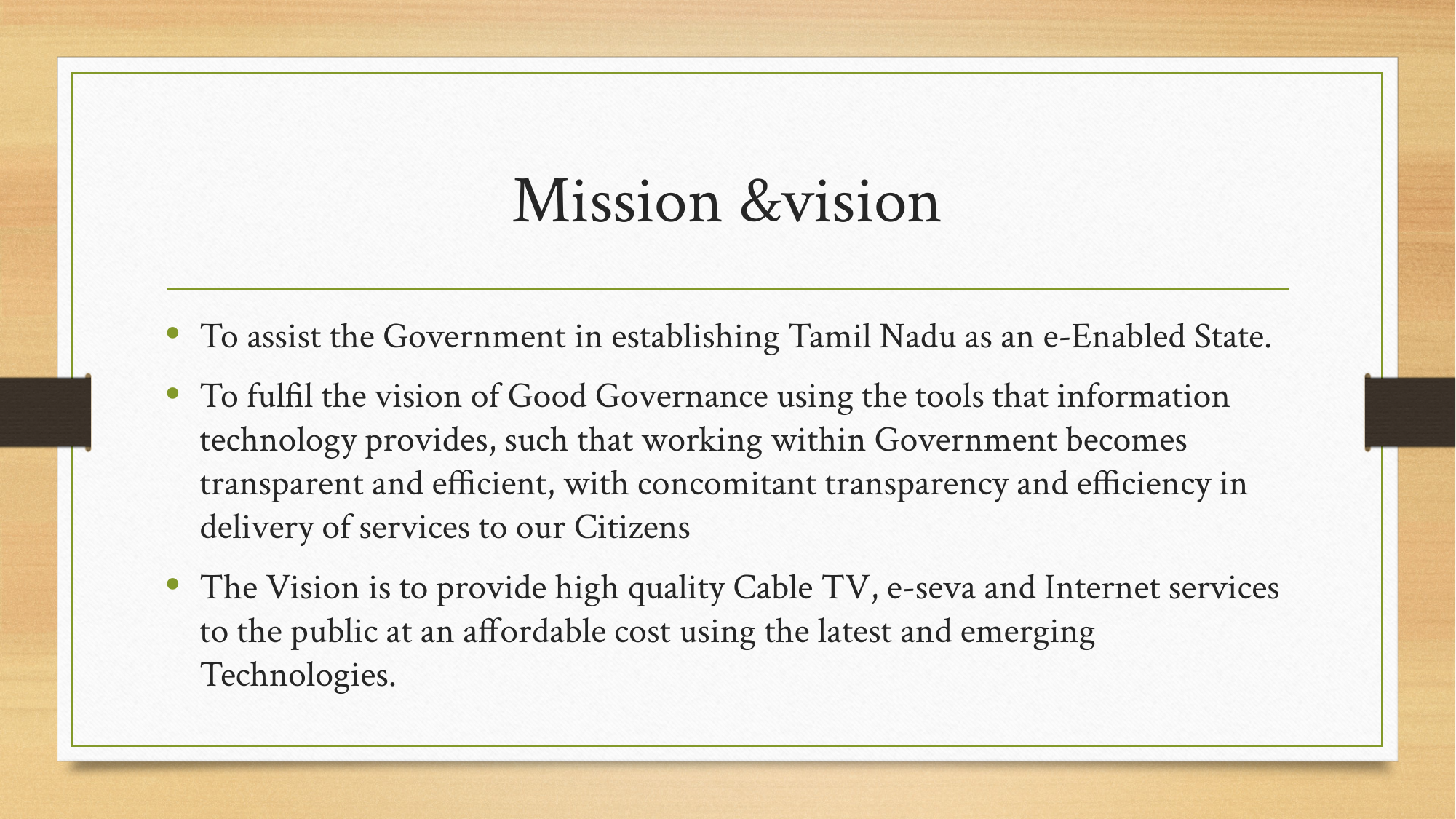

# Mission &vision
To assist the Government in establishing Tamil Nadu as an e-Enabled State.
To fulfil the vision of Good Governance using the tools that information technology provides, such that working within Government becomes transparent and efficient, with concomitant transparency and efficiency in delivery of services to our Citizens
The Vision is to provide high quality Cable TV, e-seva and Internet services to the public at an affordable cost using the latest and emerging Technologies.